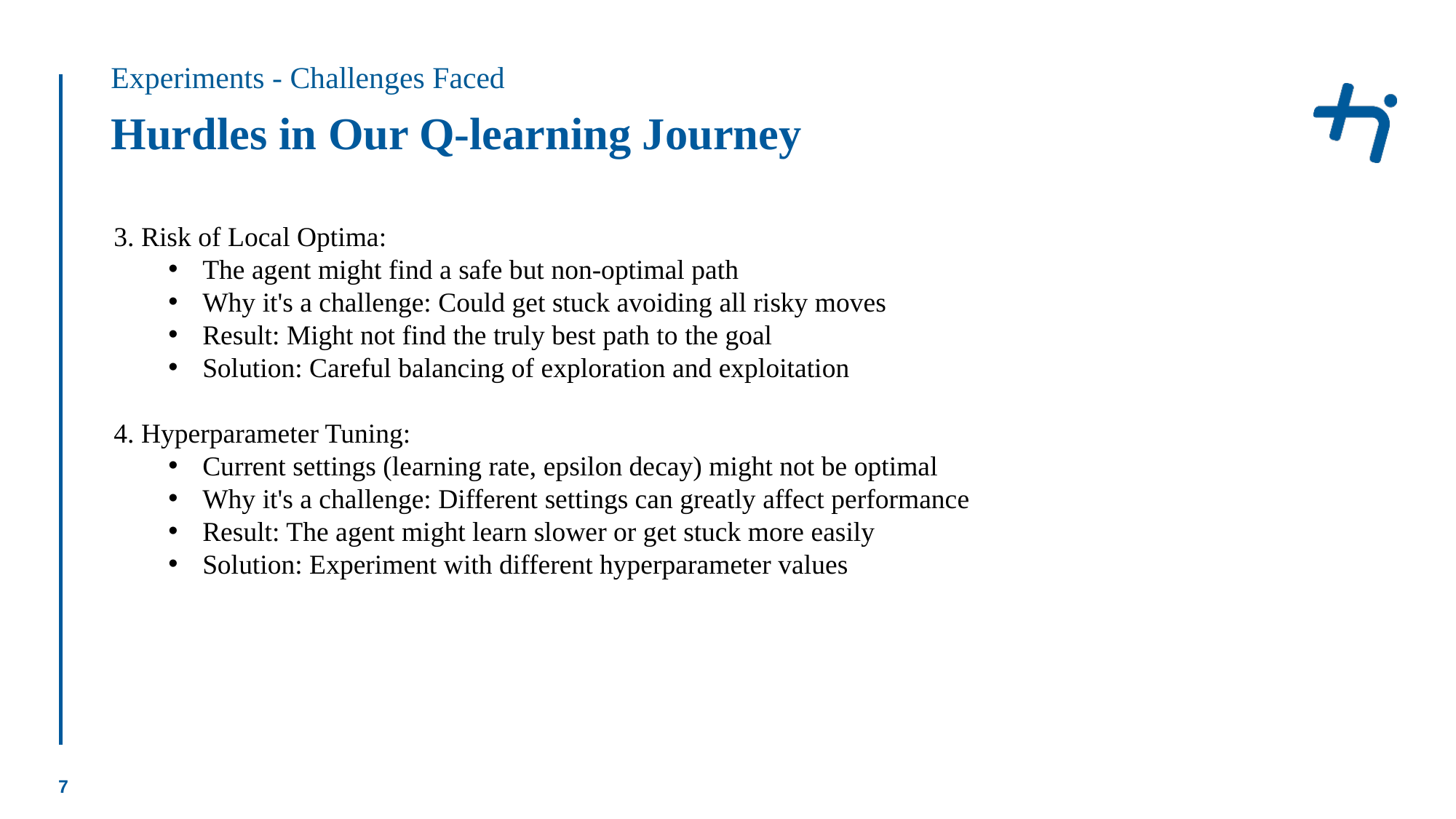

Experiments - Challenges Faced
# Hurdles in Our Q-learning Journey
3. Risk of Local Optima:
The agent might find a safe but non-optimal path
Why it's a challenge: Could get stuck avoiding all risky moves
Result: Might not find the truly best path to the goal
Solution: Careful balancing of exploration and exploitation

4. Hyperparameter Tuning:
Current settings (learning rate, epsilon decay) might not be optimal
Why it's a challenge: Different settings can greatly affect performance
Result: The agent might learn slower or get stuck more easily
Solution: Experiment with different hyperparameter values

7